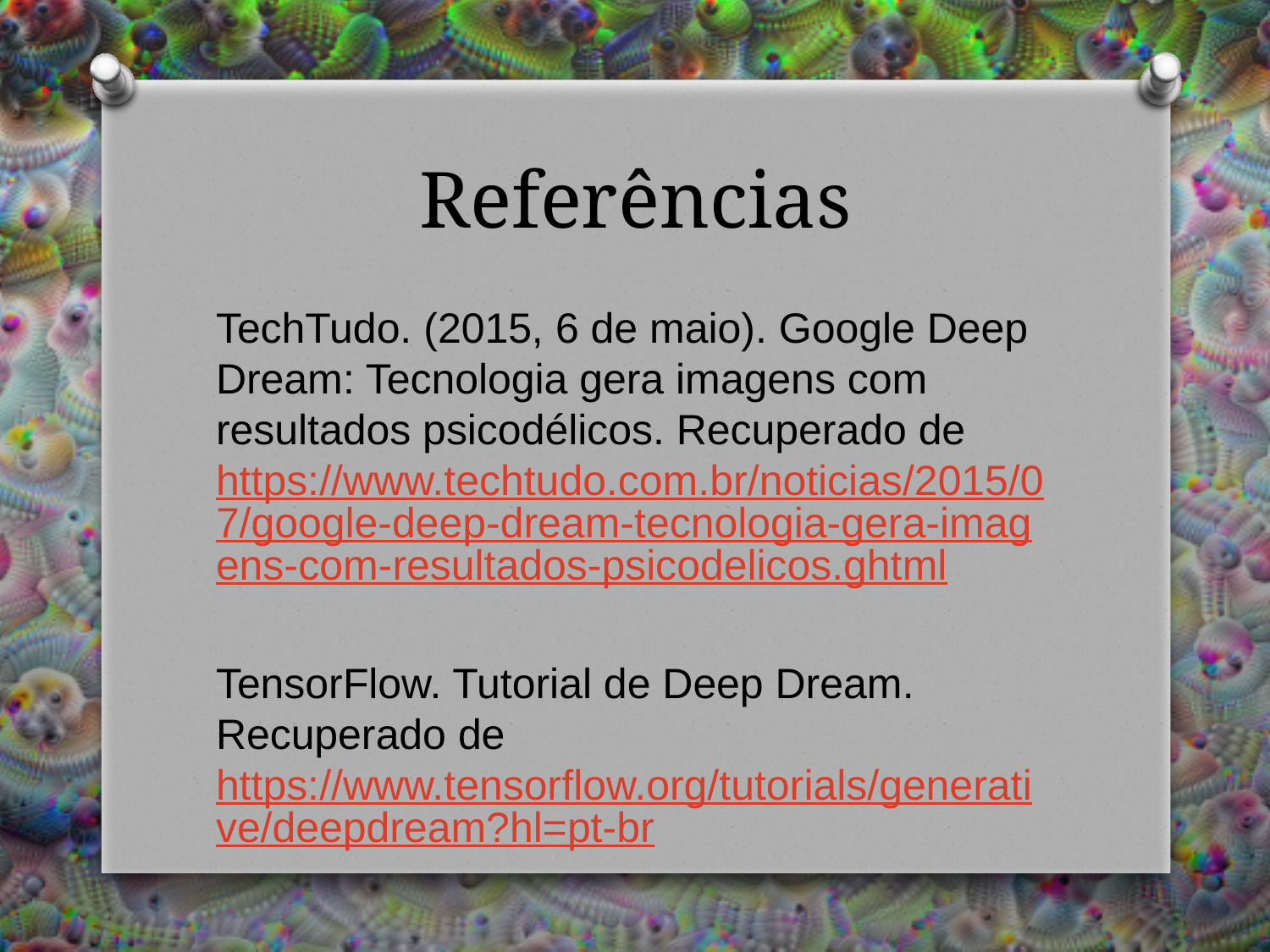

# Referências
TechTudo. (2015, 6 de maio). Google Deep Dream: Tecnologia gera imagens com resultados psicodélicos. Recuperado de https://www.techtudo.com.br/noticias/2015/07/google-deep-dream-tecnologia-gera-imagens-com-resultados-psicodelicos.ghtml

TensorFlow. Tutorial de Deep Dream. Recuperado de https://www.tensorflow.org/tutorials/generative/deepdream?hl=pt-br